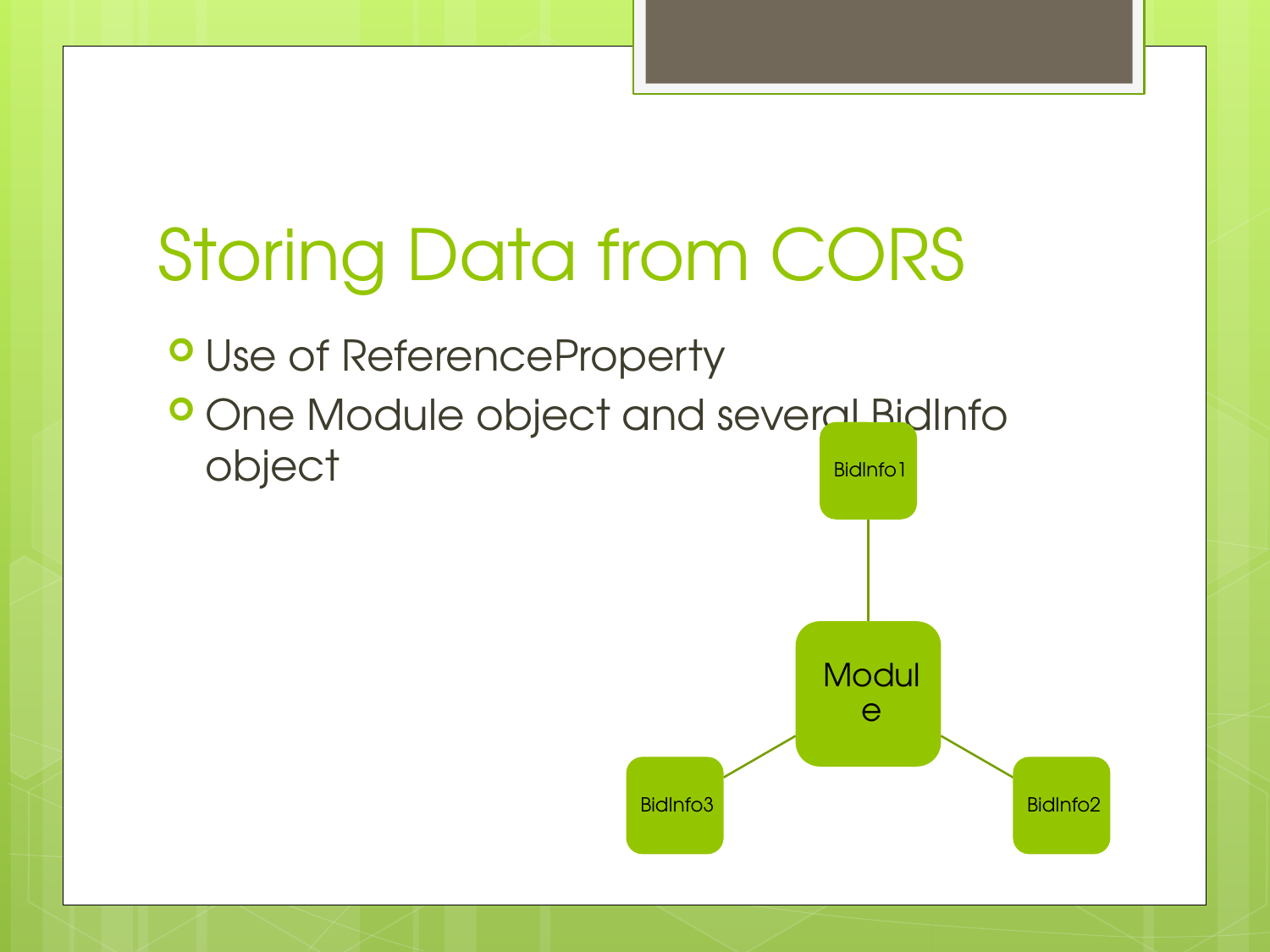

# Storing Data from CORS
Use of ReferenceProperty
One Module object and several BidInfo object
Module
BidInfo1
BidInfo2
BidInfo3